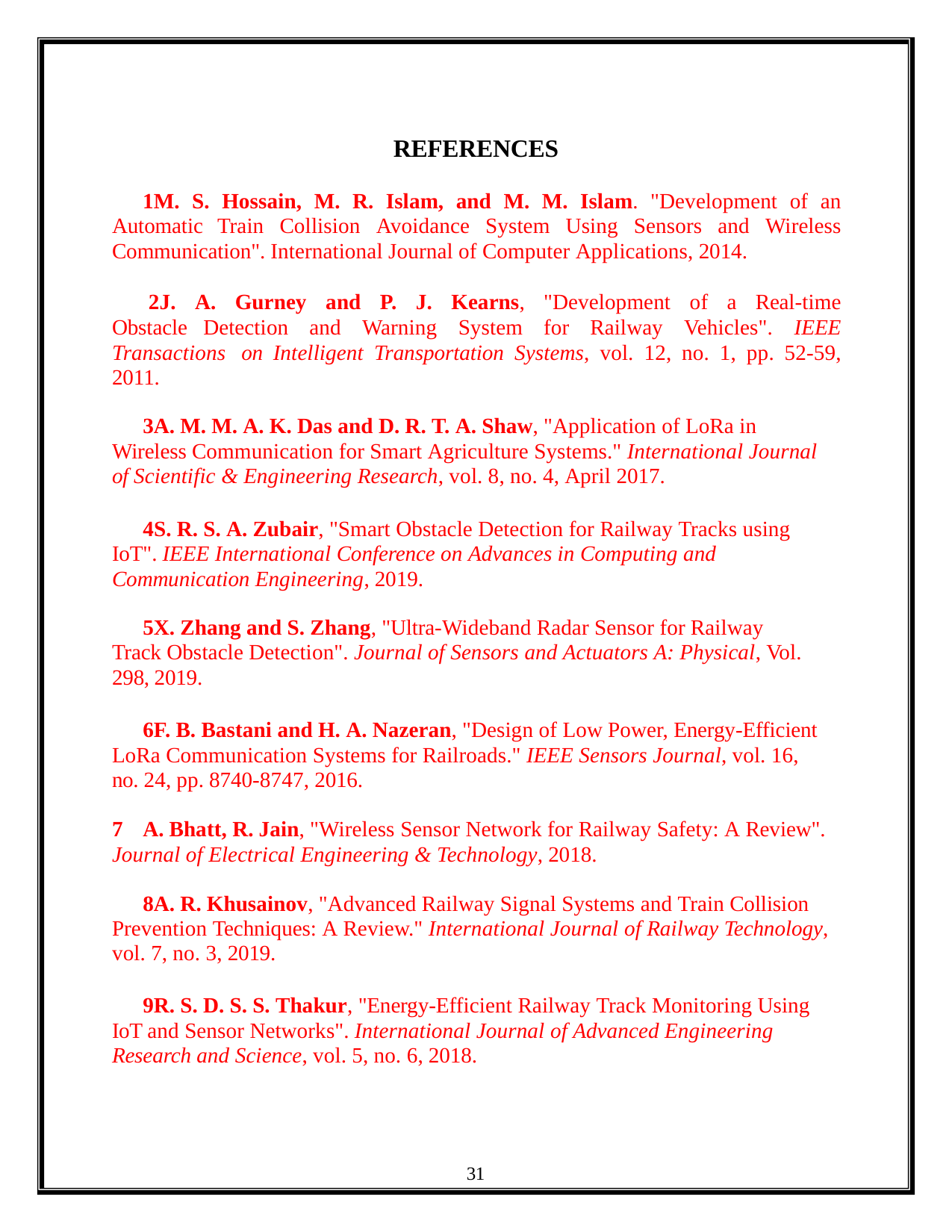

REFERENCES
M. S. Hossain, M. R. Islam, and M. M. Islam. "Development of an Automatic Train Collision Avoidance System Using Sensors and Wireless Communication". International Journal of Computer Applications, 2014.

J. A. Gurney and P. J. Kearns, "Development of a Real-time Obstacle Detection and Warning System for Railway Vehicles". IEEE Transactions on Intelligent Transportation Systems, vol. 12, no. 1, pp. 52-59, 2011.
A. M. M. A. K. Das and D. R. T. A. Shaw, "Application of LoRa in Wireless Communication for Smart Agriculture Systems." International Journal of Scientific & Engineering Research, vol. 8, no. 4, April 2017.

S. R. S. A. Zubair, "Smart Obstacle Detection for Railway Tracks using IoT". IEEE International Conference on Advances in Computing and Communication Engineering, 2019.
X. Zhang and S. Zhang, "Ultra-Wideband Radar Sensor for Railway Track Obstacle Detection". Journal of Sensors and Actuators A: Physical, Vol. 298, 2019.

F. B. Bastani and H. A. Nazeran, "Design of Low Power, Energy-Efficient LoRa Communication Systems for Railroads." IEEE Sensors Journal, vol. 16, no. 24, pp. 8740-8747, 2016.
A. Bhatt, R. Jain, "Wireless Sensor Network for Railway Safety: A Review".
Journal of Electrical Engineering & Technology, 2018.
A. R. Khusainov, "Advanced Railway Signal Systems and Train Collision Prevention Techniques: A Review." International Journal of Railway Technology, vol. 7, no. 3, 2019.

R. S. D. S. S. Thakur, "Energy-Efficient Railway Track Monitoring Using IoT and Sensor Networks". International Journal of Advanced Engineering Research and Science, vol. 5, no. 6, 2018.
31